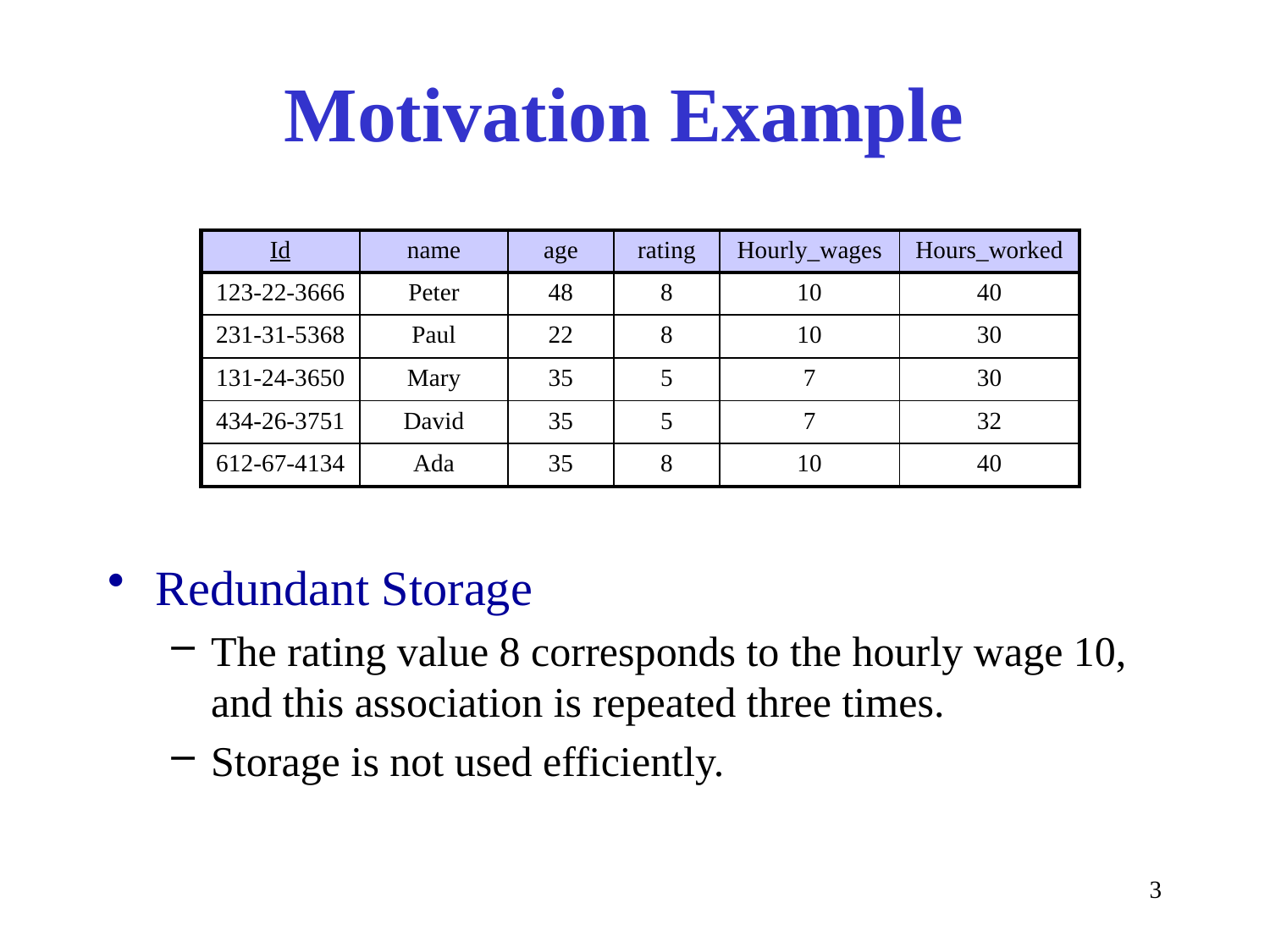

# Motivation Example
| Id | name | age | rating | Hourly\_wages | Hours\_worked |
| --- | --- | --- | --- | --- | --- |
| 123-22-3666 | Peter | 48 | 8 | 10 | 40 |
| 231-31-5368 | Paul | 22 | 8 | 10 | 30 |
| 131-24-3650 | Mary | 35 | 5 | 7 | 30 |
| 434-26-3751 | David | 35 | 5 | 7 | 32 |
| 612-67-4134 | Ada | 35 | 8 | 10 | 40 |
Redundant Storage
The rating value 8 corresponds to the hourly wage 10, and this association is repeated three times.
Storage is not used efficiently.

3